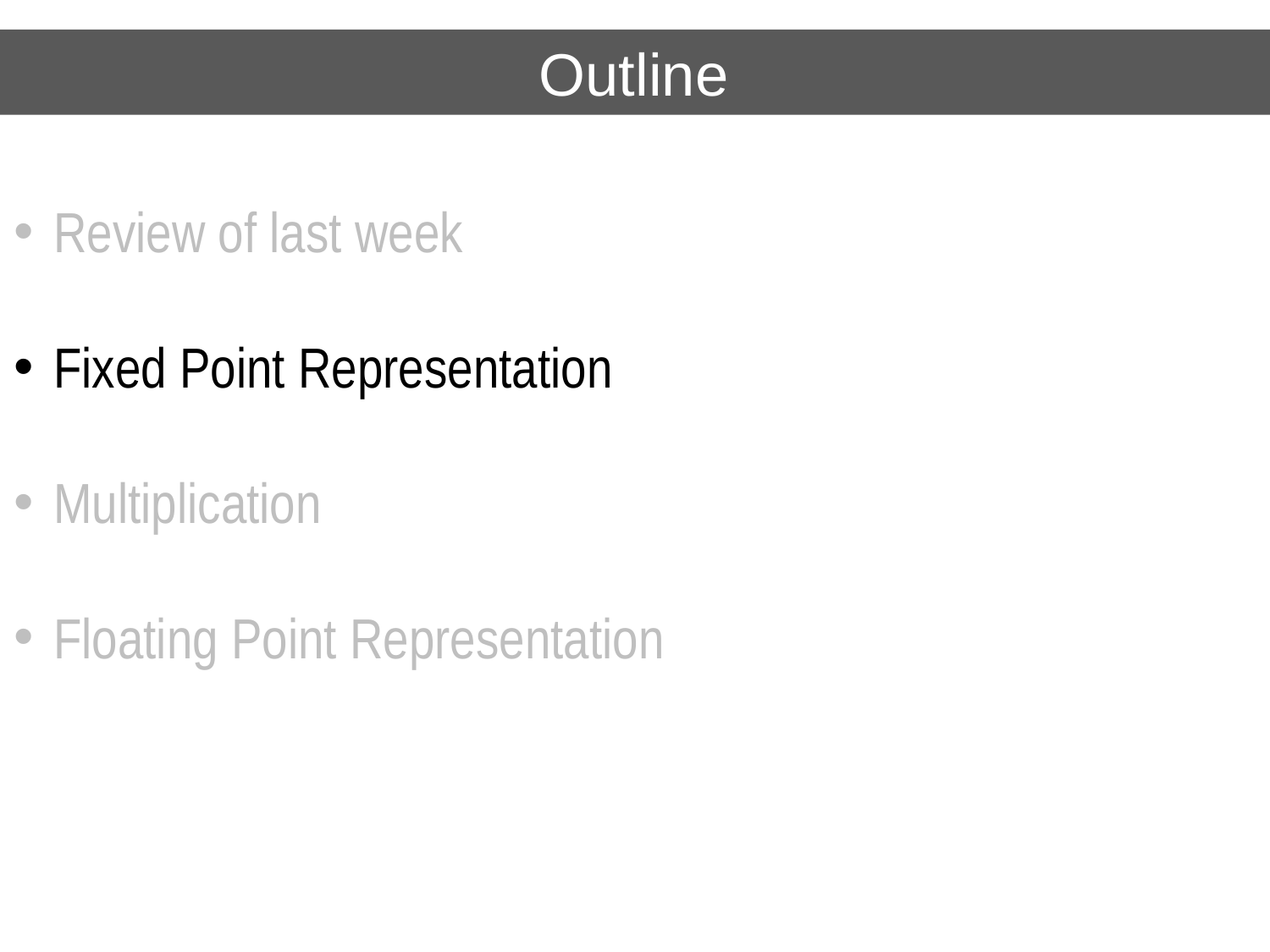

# Outline
Review of last week

Fixed Point Representation

Multiplication

Floating Point Representation